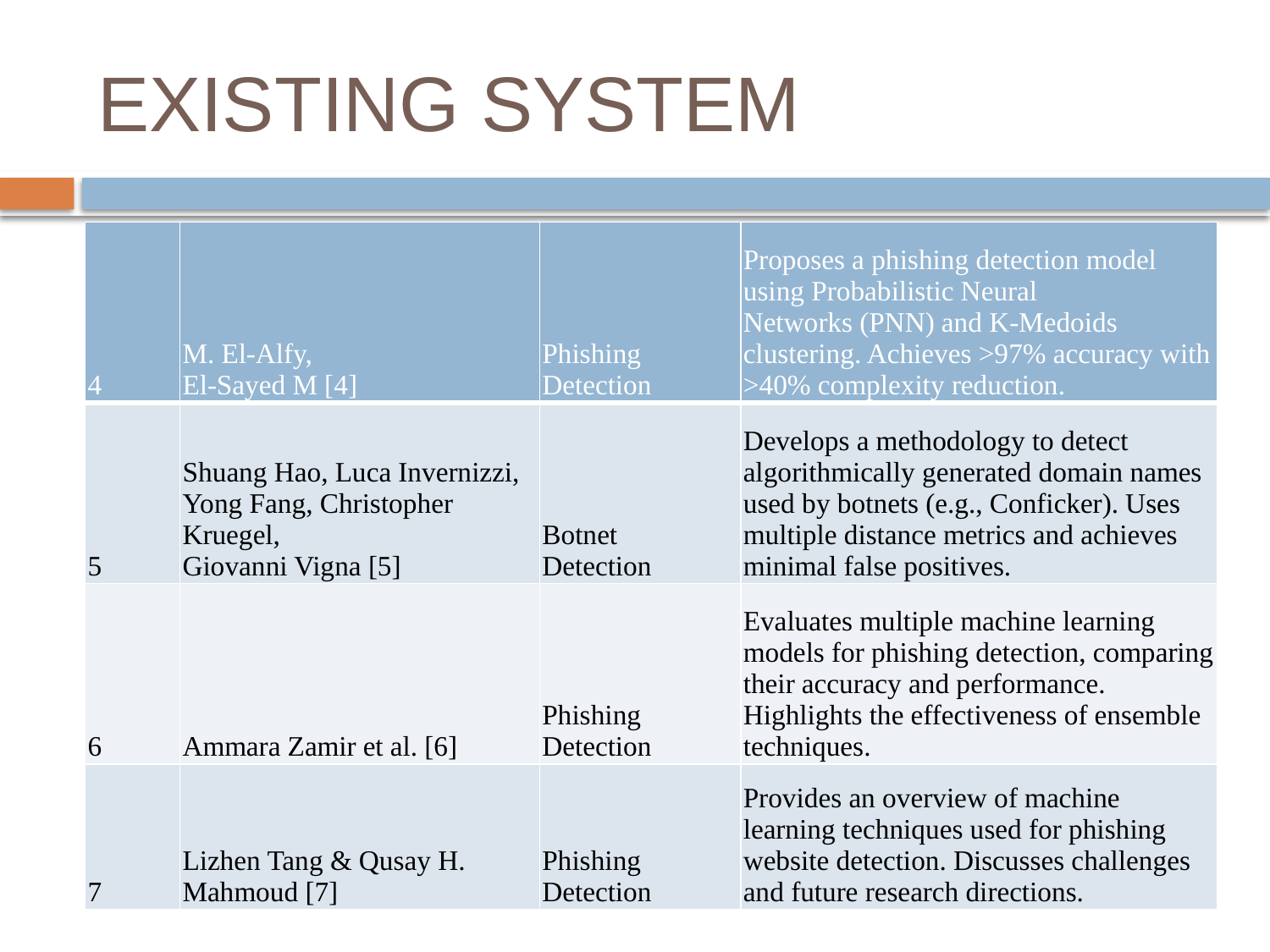

# EXISTING SYSTEM
| 4 | M. El-Alfy, El-Sayed M [4] | Phishing Detection | Proposes a phishing detection model using Probabilistic Neural Networks (PNN) and K-Medoids clustering. Achieves >97% accuracy with >40% complexity reduction. |
| --- | --- | --- | --- |
| 5 | Shuang Hao, Luca Invernizzi, Yong Fang, Christopher Kruegel, Giovanni Vigna [5] | Botnet Detection | Develops a methodology to detect algorithmically generated domain names used by botnets (e.g., Conficker). Uses multiple distance metrics and achieves minimal false positives. |
| 6 | Ammara Zamir et al. [6] | Phishing Detection | Evaluates multiple machine learning models for phishing detection, comparing their accuracy and performance. Highlights the effectiveness of ensemble techniques. |
| 7 | Lizhen Tang & Qusay H. Mahmoud [7] | Phishing Detection | Provides an overview of machine learning techniques used for phishing website detection. Discusses challenges and future research directions. |